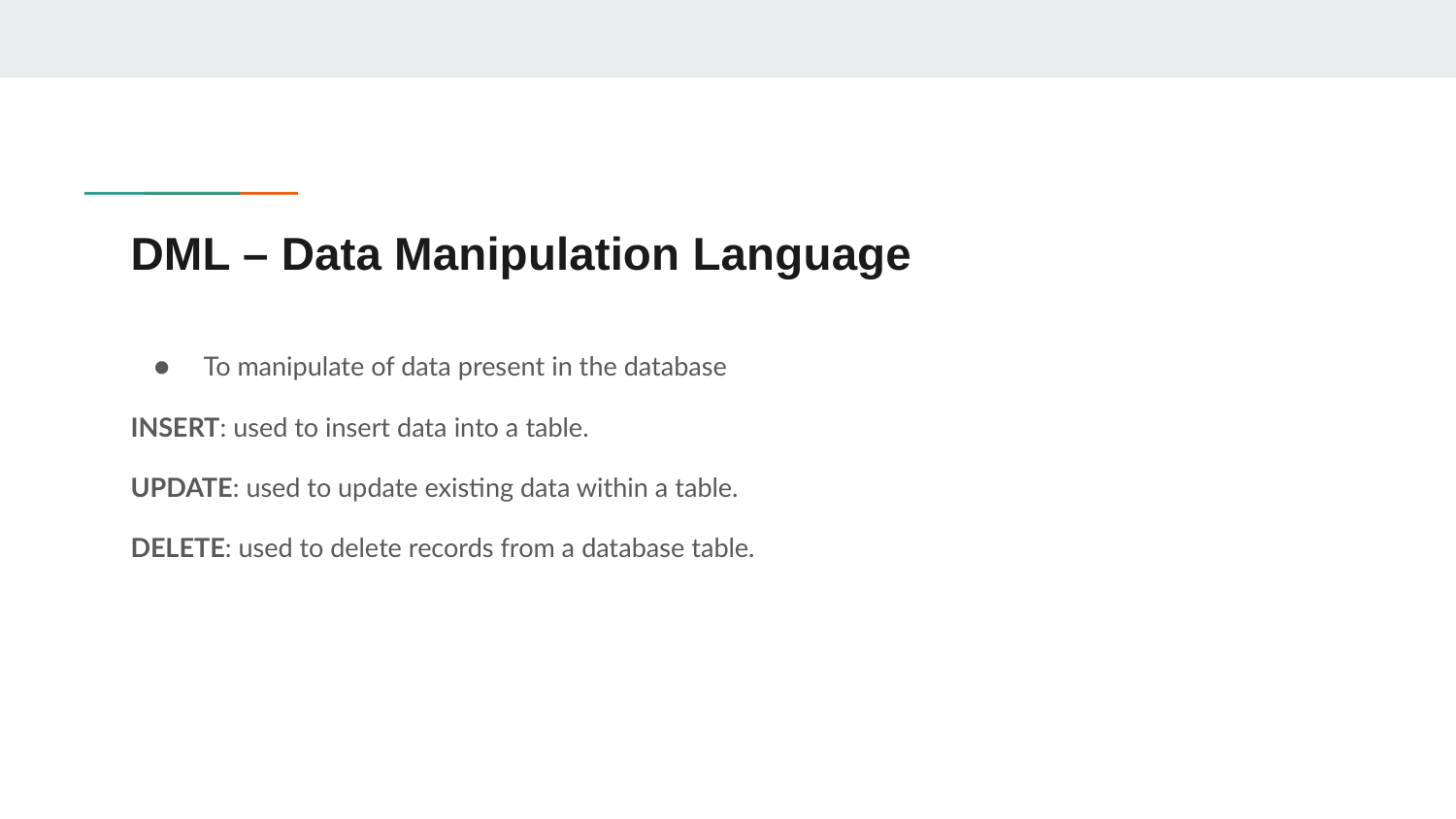

# DML – Data Manipulation Language
To manipulate of data present in the database
INSERT: used to insert data into a table.
UPDATE: used to update existing data within a table.
DELETE: used to delete records from a database table.